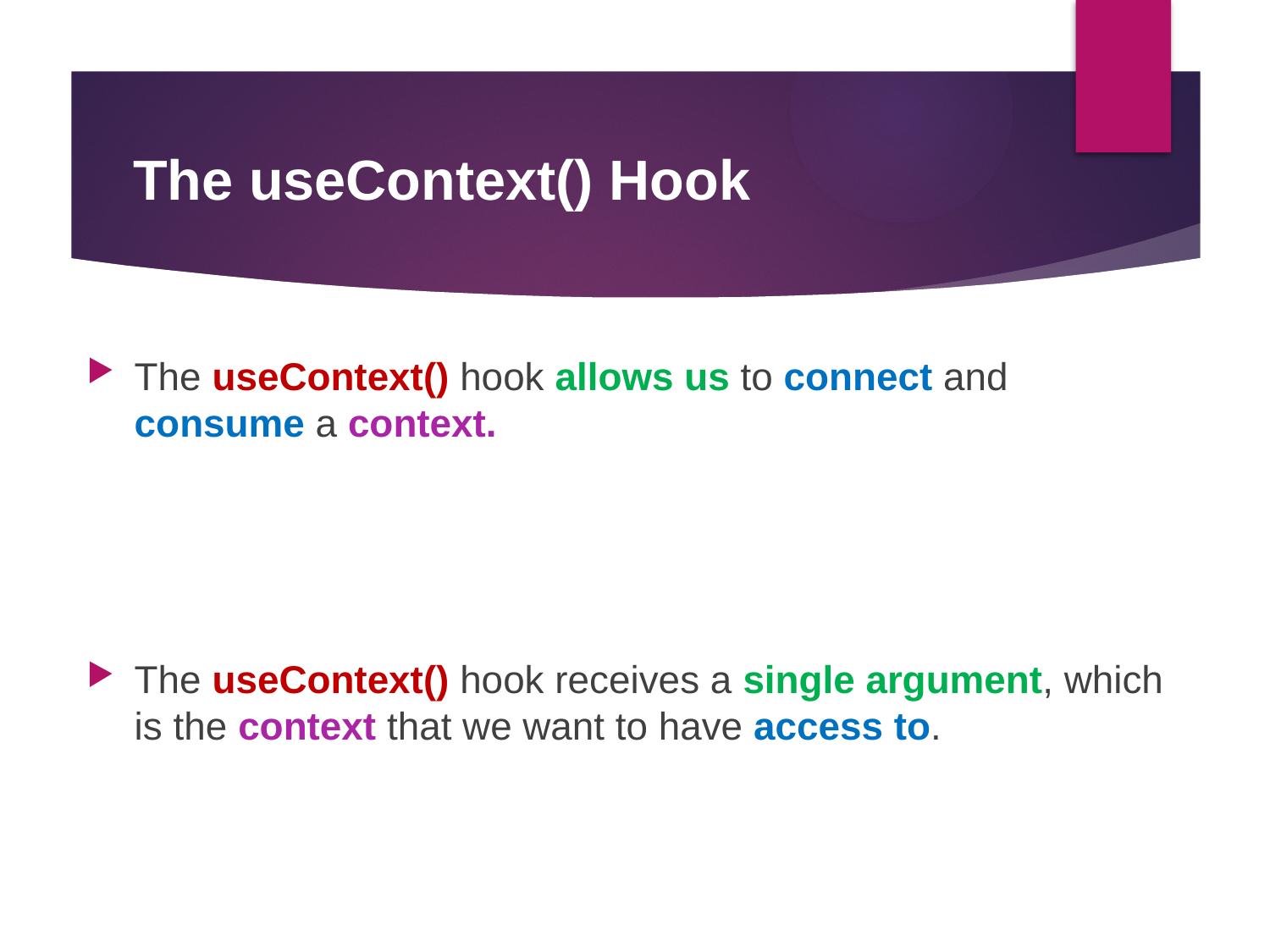

#
The useContext() Hook
The useContext() hook allows us to connect and consume a context.

The useContext() hook receives a single argument, which is the context that we want to have access to.